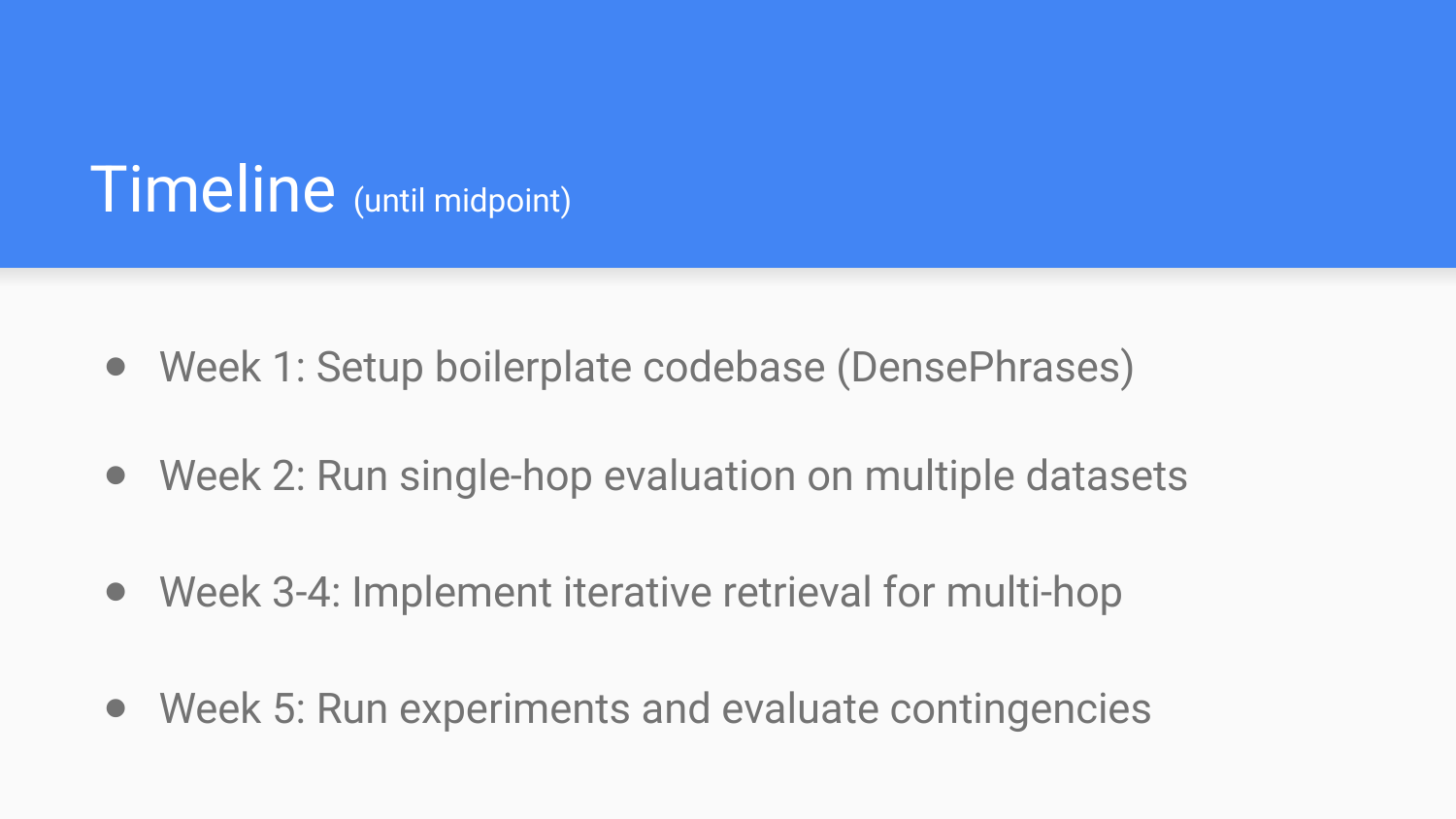

# Timeline (until midpoint)
Week 1: Setup boilerplate codebase (DensePhrases)
Week 2: Run single-hop evaluation on multiple datasets
Week 3-4: Implement iterative retrieval for multi-hop
Week 5: Run experiments and evaluate contingencies